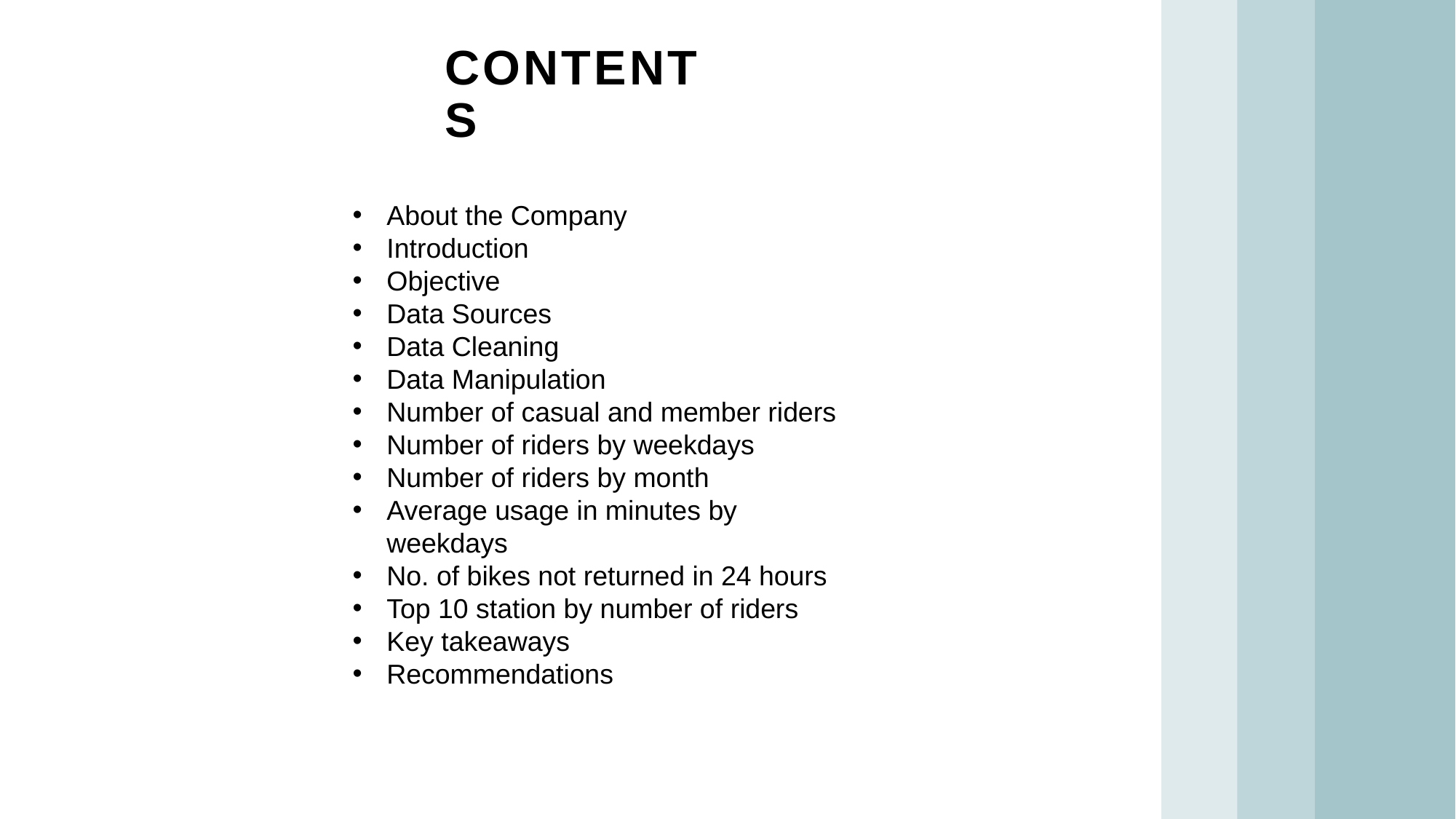

# contents
About the Company​
Introduction
Objective​
Data Sources
Data Cleaning
Data Manipulation
Number of casual and member riders
Number of riders by weekdays
Number of riders by month
Average usage in minutes by weekdays
No. of bikes not returned in 24 hours
Top 10 station by number of riders
Key takeaways
Recommendations

2